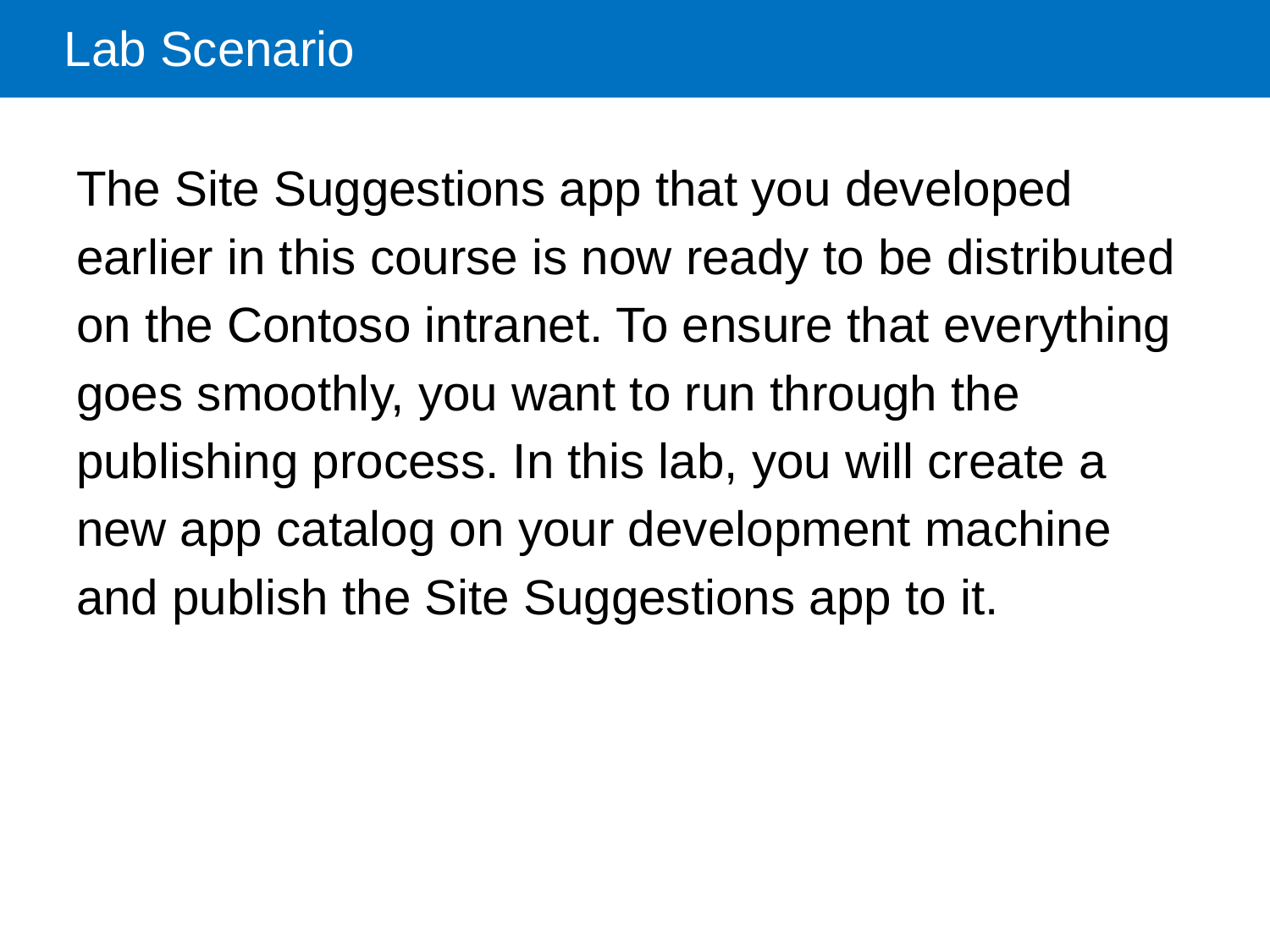

# Lab Scenario
The Site Suggestions app that you developed earlier in this course is now ready to be distributed on the Contoso intranet. To ensure that everything goes smoothly, you want to run through the publishing process. In this lab, you will create a new app catalog on your development machine and publish the Site Suggestions app to it.